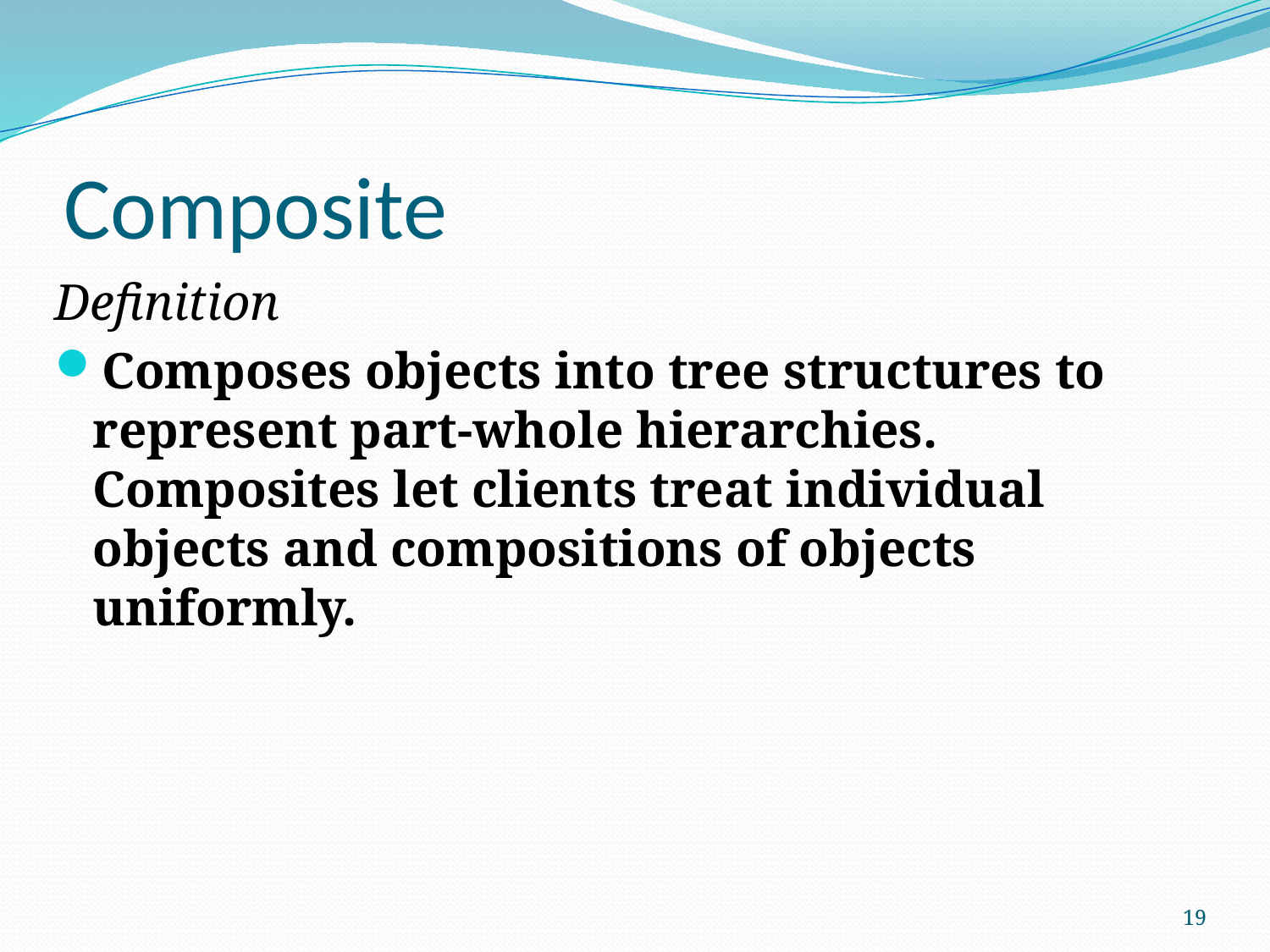

# Composite
Definition
Composes objects into tree structures to represent part-whole hierarchies. Composites let clients treat individual objects and compositions of objects uniformly.
19